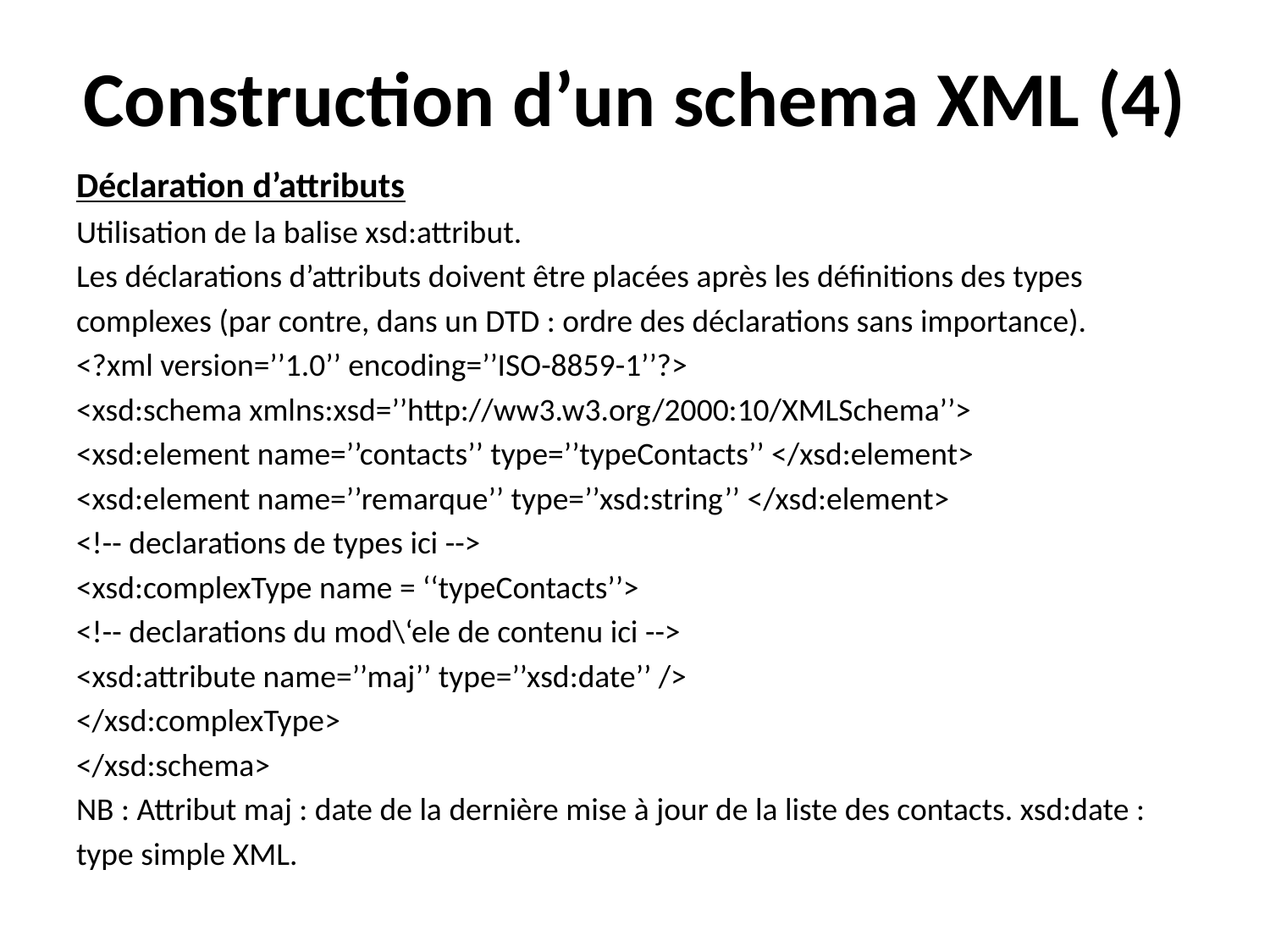

# Construction d’un schema XML (4)
Déclaration d’attributs
Utilisation de la balise xsd:attribut.
Les déclarations d’attributs doivent être placées après les définitions des types
complexes (par contre, dans un DTD : ordre des déclarations sans importance).
<?xml version=’’1.0’’ encoding=’’ISO-8859-1’’?>
<xsd:schema xmlns:xsd=’’http://ww3.w3.org/2000:10/XMLSchema’’>
<xsd:element name=’’contacts’’ type=’’typeContacts’’ </xsd:element>
<xsd:element name=’’remarque’’ type=’’xsd:string’’ </xsd:element>
<!-- declarations de types ici -->
<xsd:complexType name = ‘‘typeContacts’’>
<!-- declarations du mod\‘ele de contenu ici -->
<xsd:attribute name=’’maj’’ type=’’xsd:date’’ />
</xsd:complexType>
</xsd:schema>
NB : Attribut maj : date de la dernière mise à jour de la liste des contacts. xsd:date :
type simple XML.